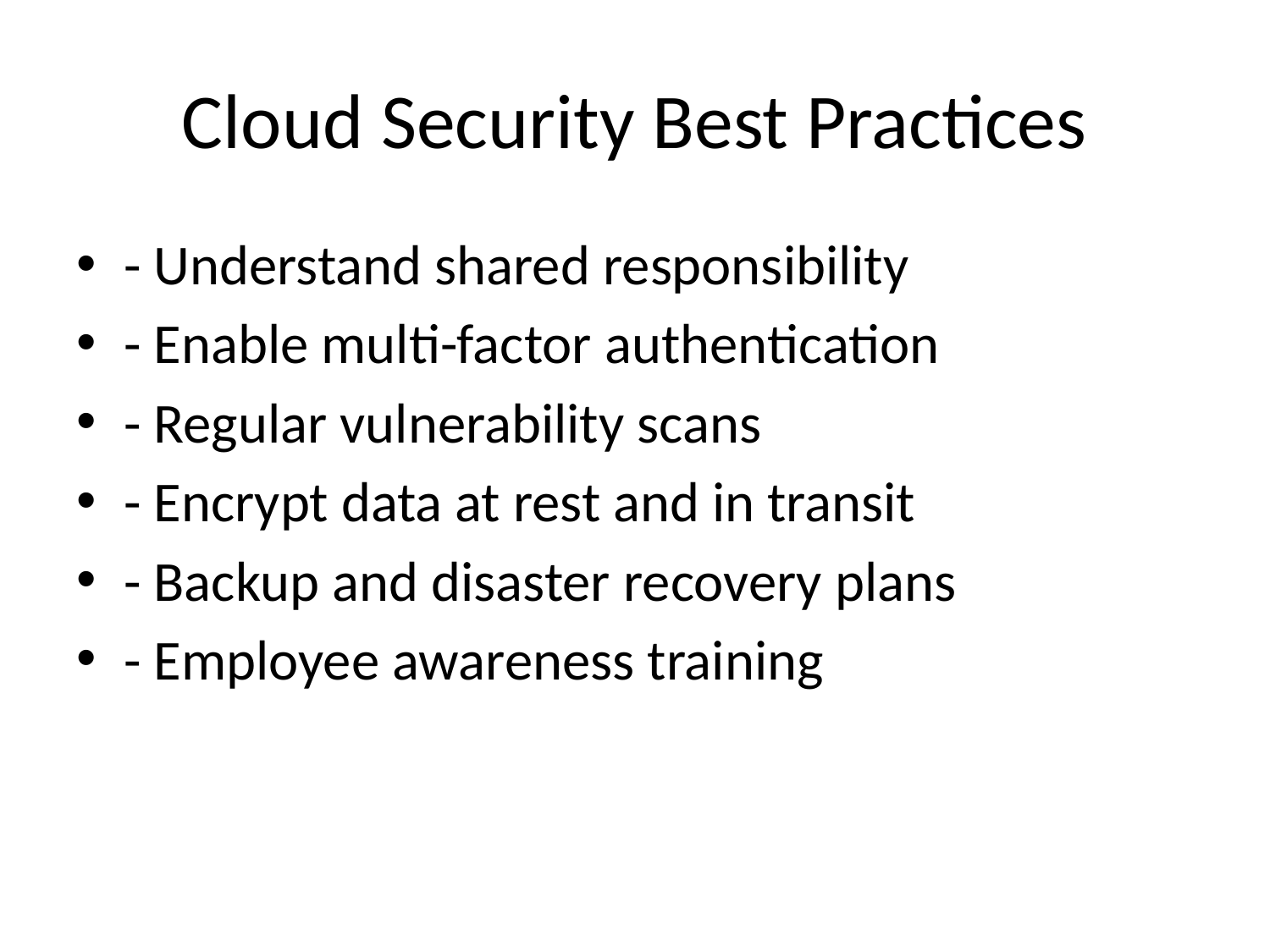

# Cloud Security Best Practices
- Understand shared responsibility
- Enable multi-factor authentication
- Regular vulnerability scans
- Encrypt data at rest and in transit
- Backup and disaster recovery plans
- Employee awareness training